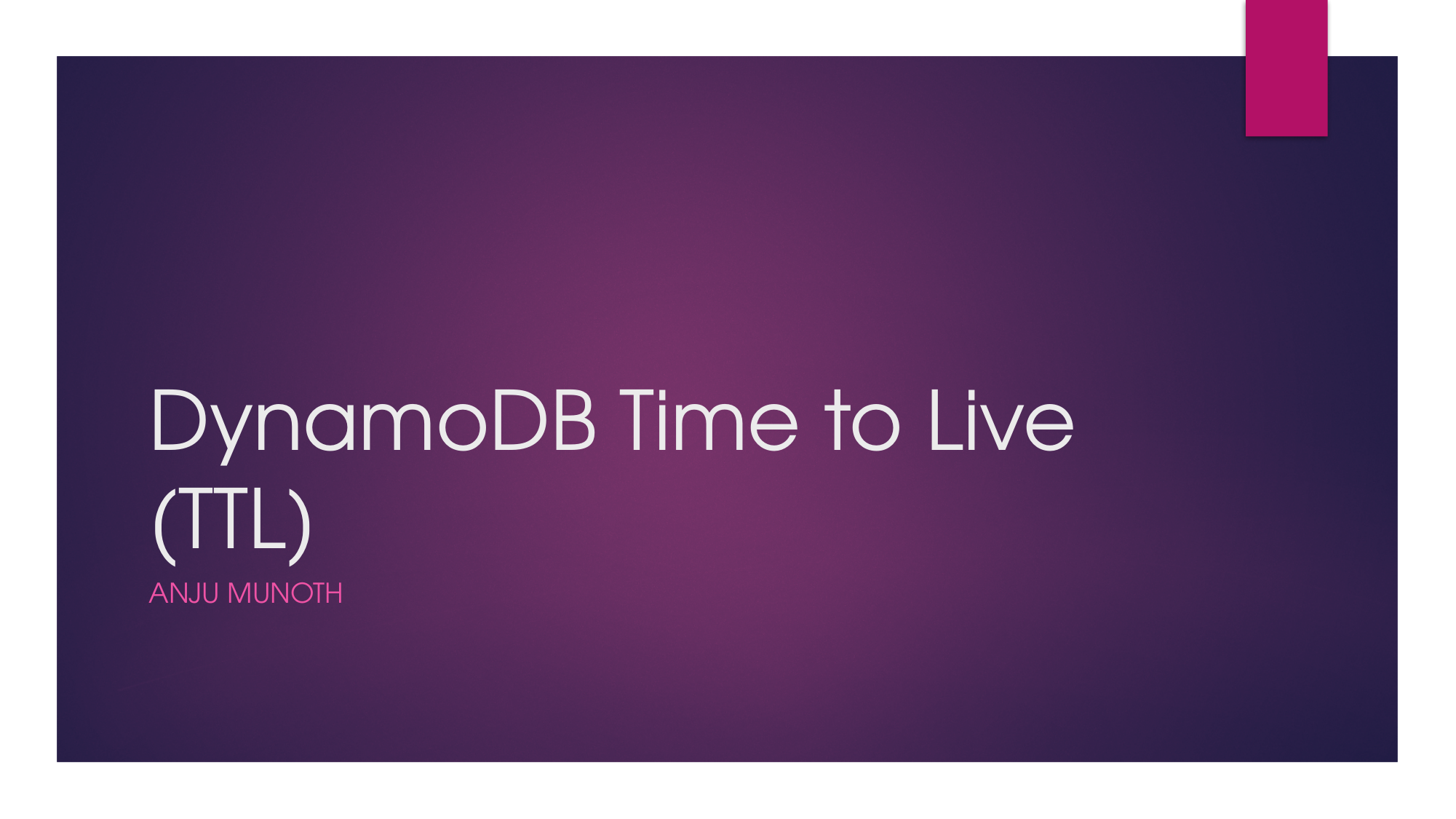

# DynamoDB Time to Live (TTL)
Anju munoth